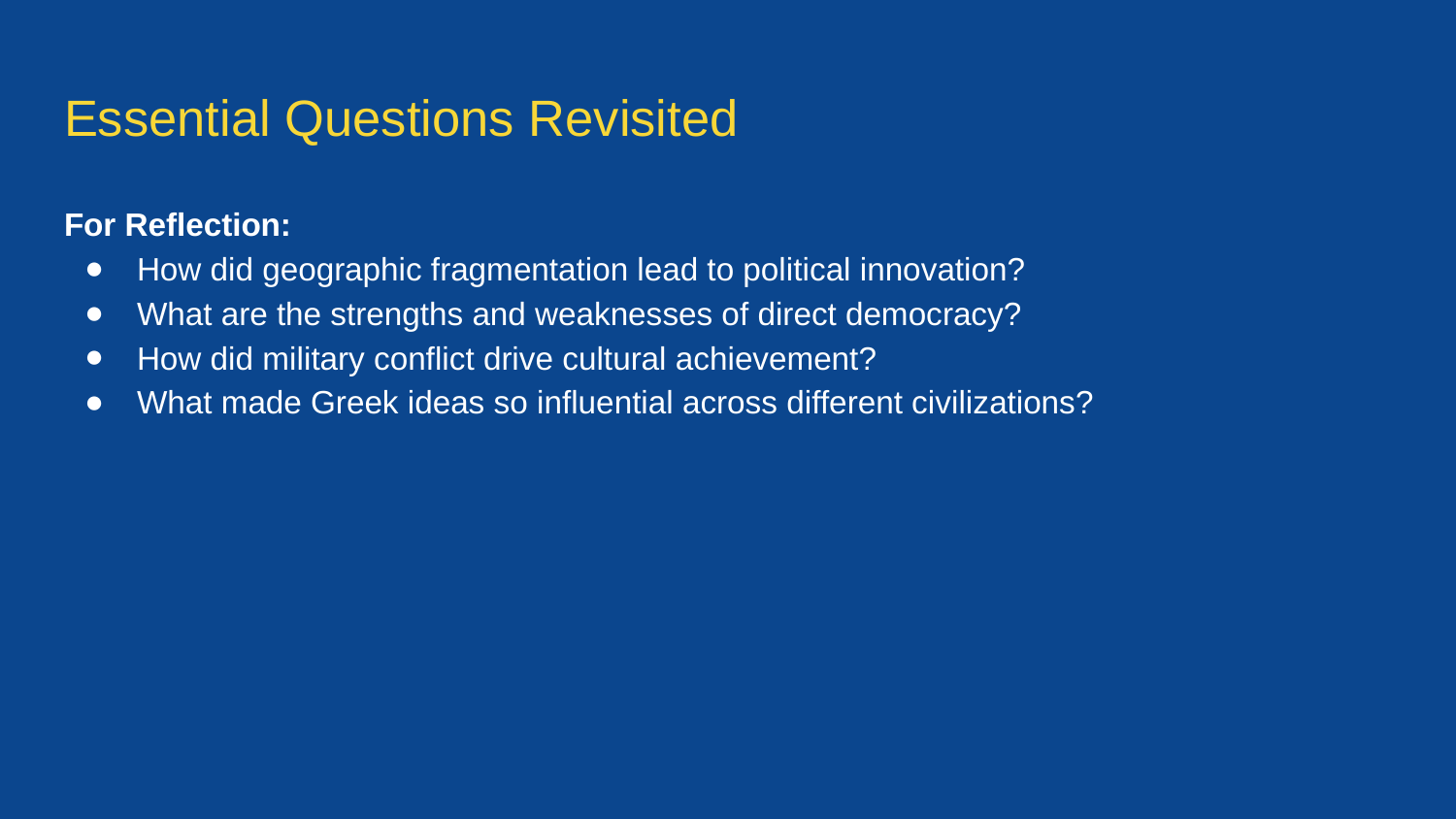

# Essential Questions Revisited
For Reflection:
How did geographic fragmentation lead to political innovation?
What are the strengths and weaknesses of direct democracy?
How did military conflict drive cultural achievement?
What made Greek ideas so influential across different civilizations?